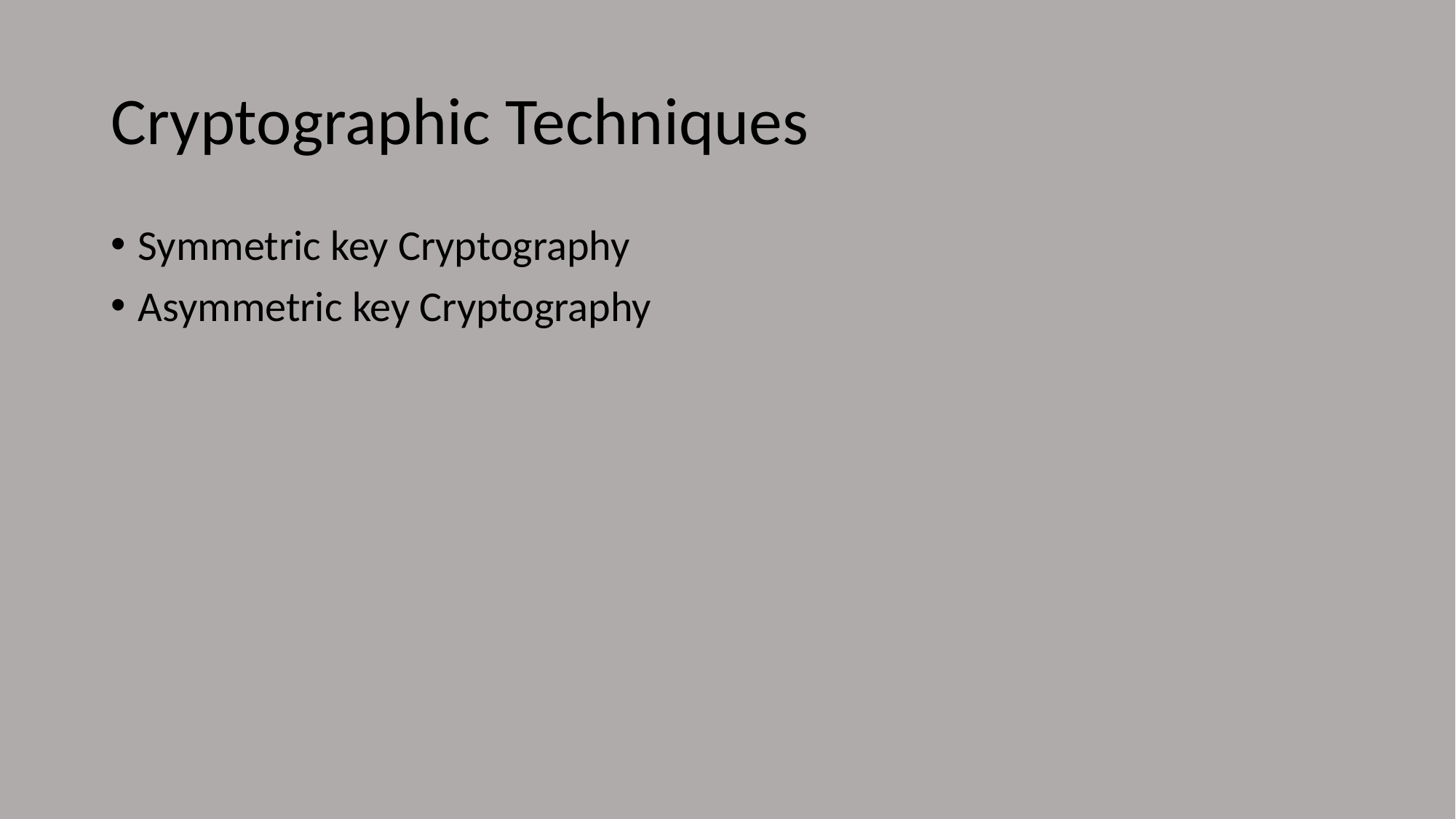

# Cryptographic Techniques
Symmetric key Cryptography
Asymmetric key Cryptography